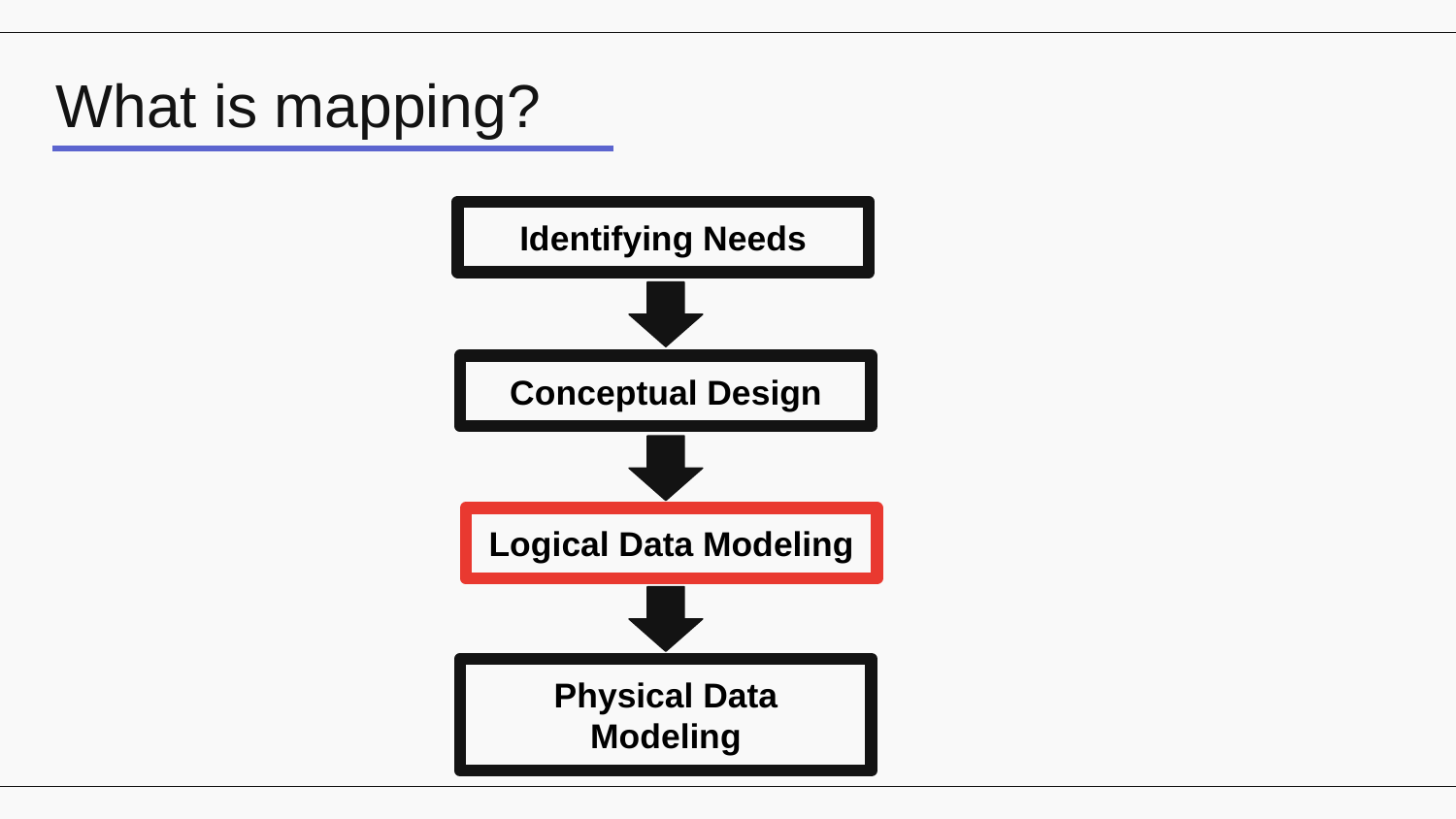

# What is mapping?
Identifying Needs

Conceptual Design

Logical Data Modeling

Physical Data Modeling